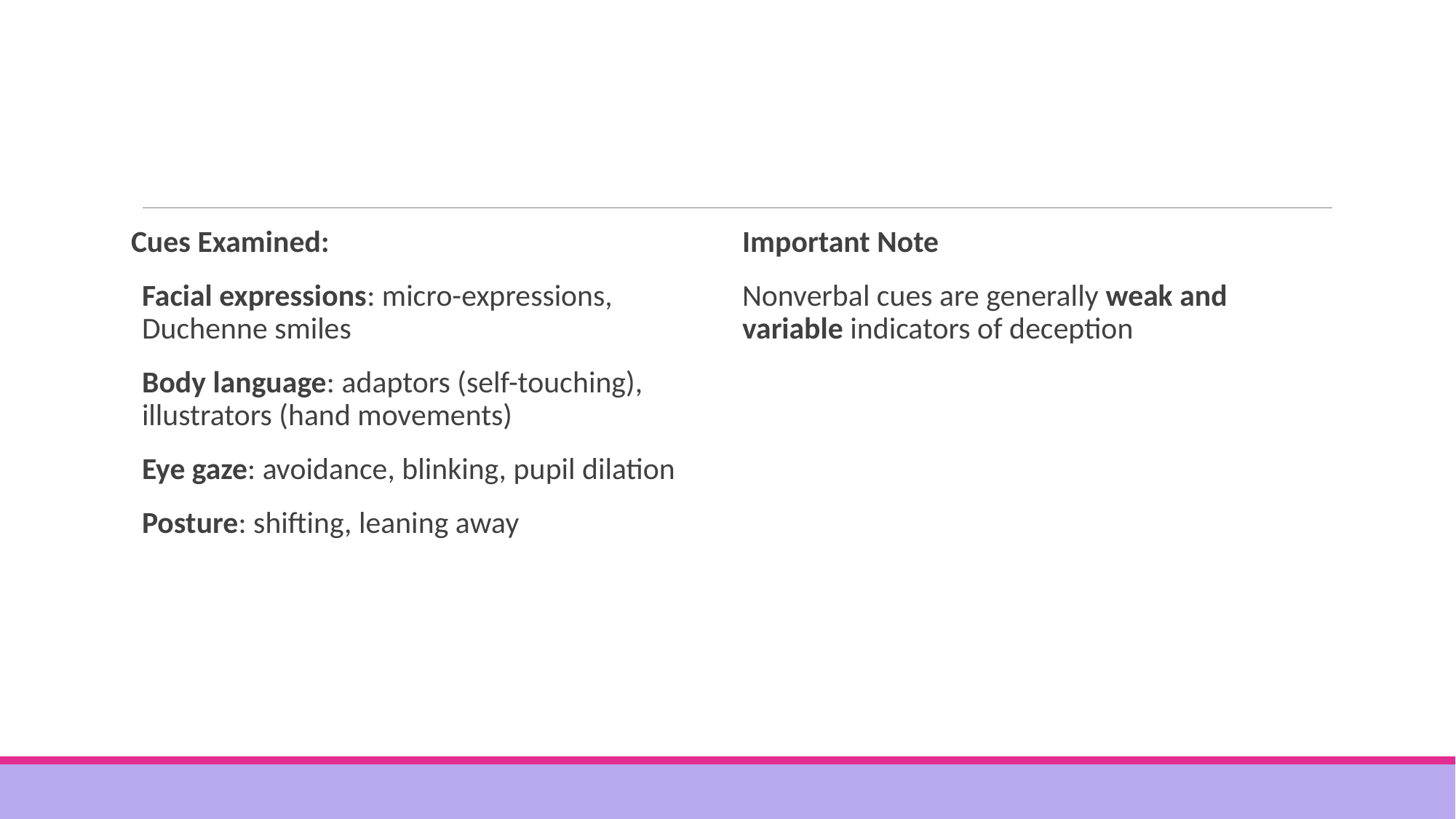

Cues Examined:
Facial expressions: micro-expressions, Duchenne smiles
Body language: adaptors (self-touching), illustrators (hand movements)
Eye gaze: avoidance, blinking, pupil dilation
Posture: shifting, leaning away
Important Note
Nonverbal cues are generally weak and variable indicators of deception